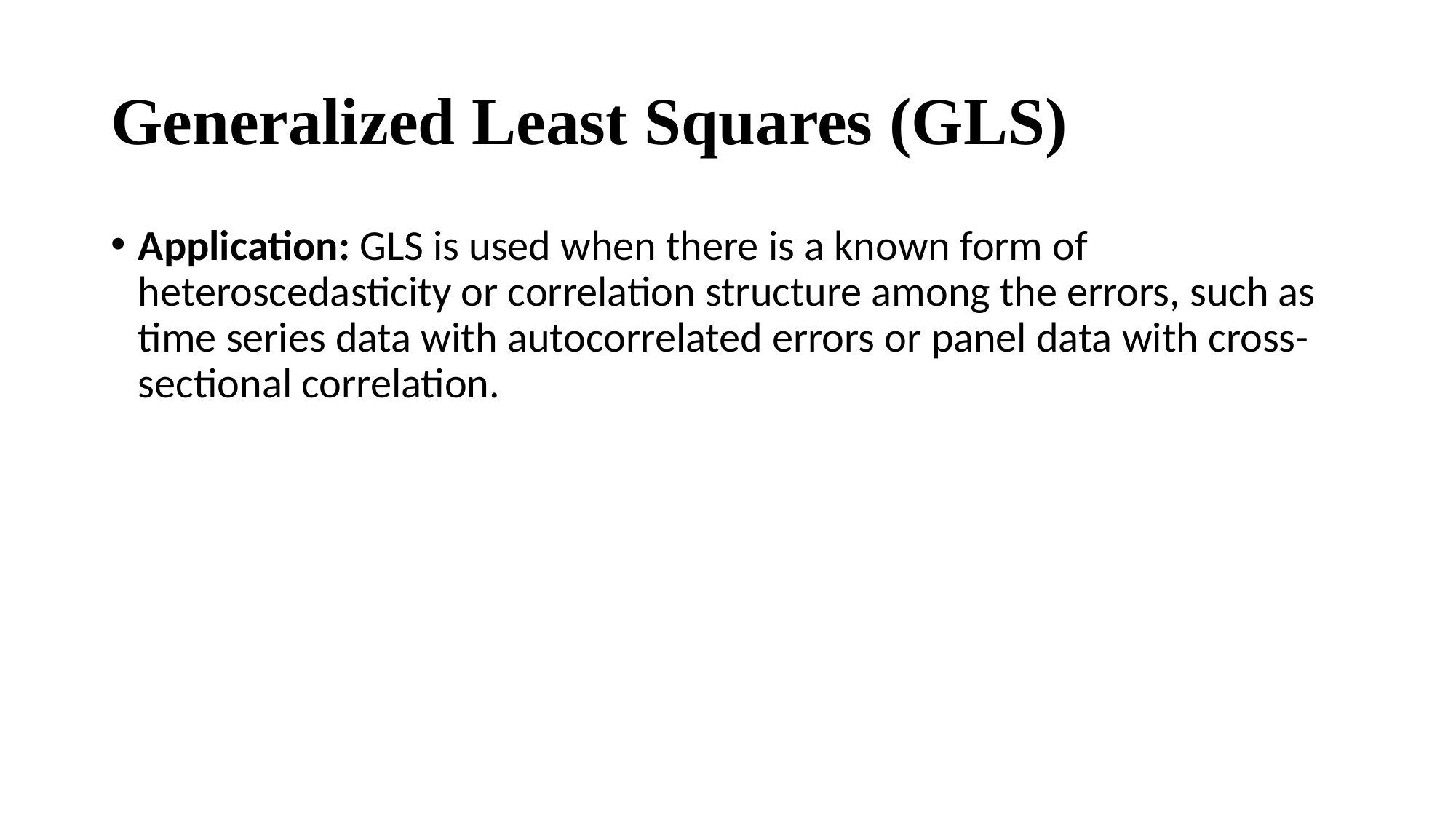

# Generalized Least Squares (GLS)
Application: GLS is used when there is a known form of heteroscedasticity or correlation structure among the errors, such as time series data with autocorrelated errors or panel data with cross-sectional correlation.